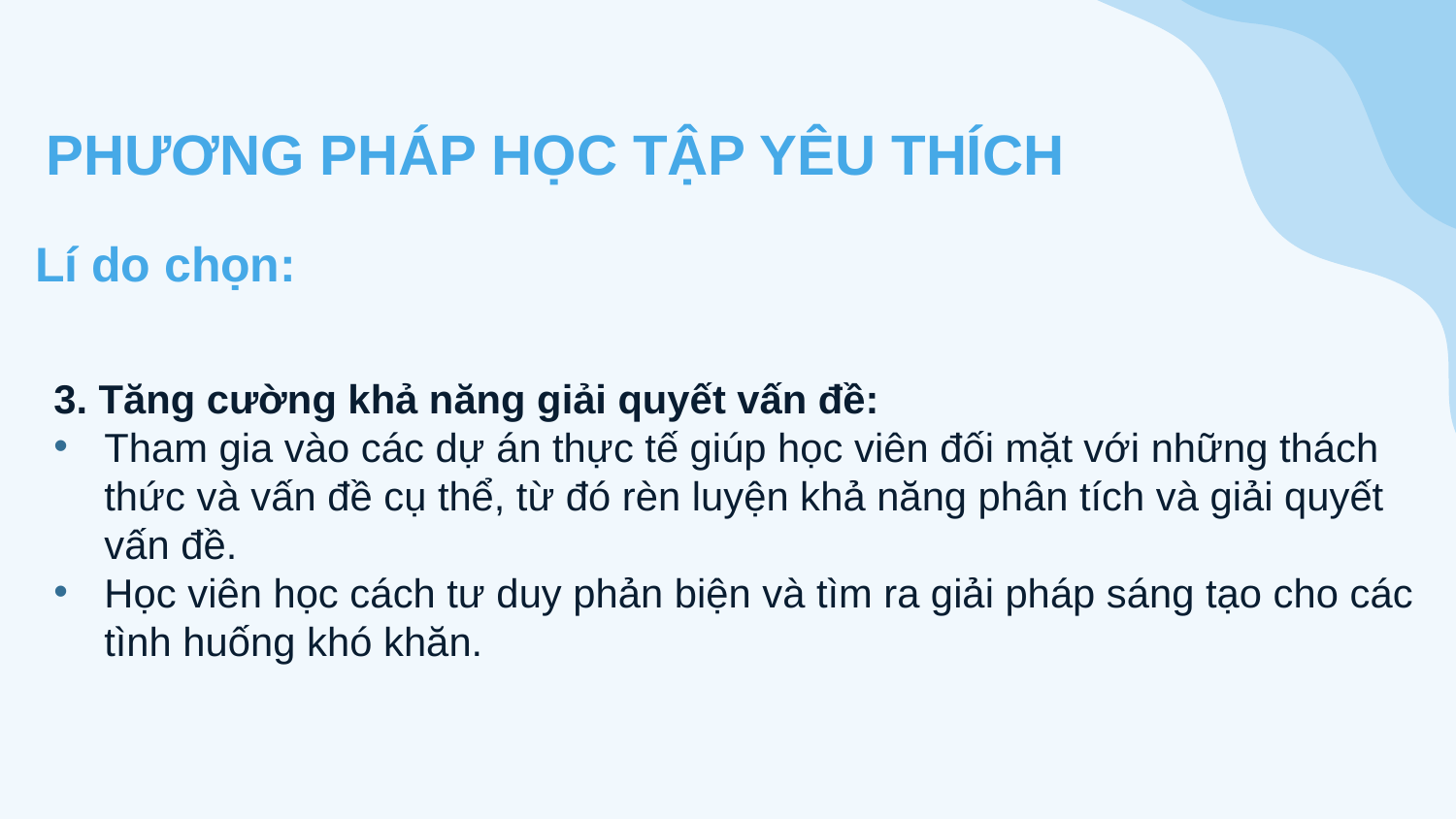

PHƯƠNG PHÁP HỌC TẬP YÊU THÍCH
Lí do chọn:
3. Tăng cường khả năng giải quyết vấn đề:
Tham gia vào các dự án thực tế giúp học viên đối mặt với những thách thức và vấn đề cụ thể, từ đó rèn luyện khả năng phân tích và giải quyết vấn đề.
Học viên học cách tư duy phản biện và tìm ra giải pháp sáng tạo cho các tình huống khó khăn.